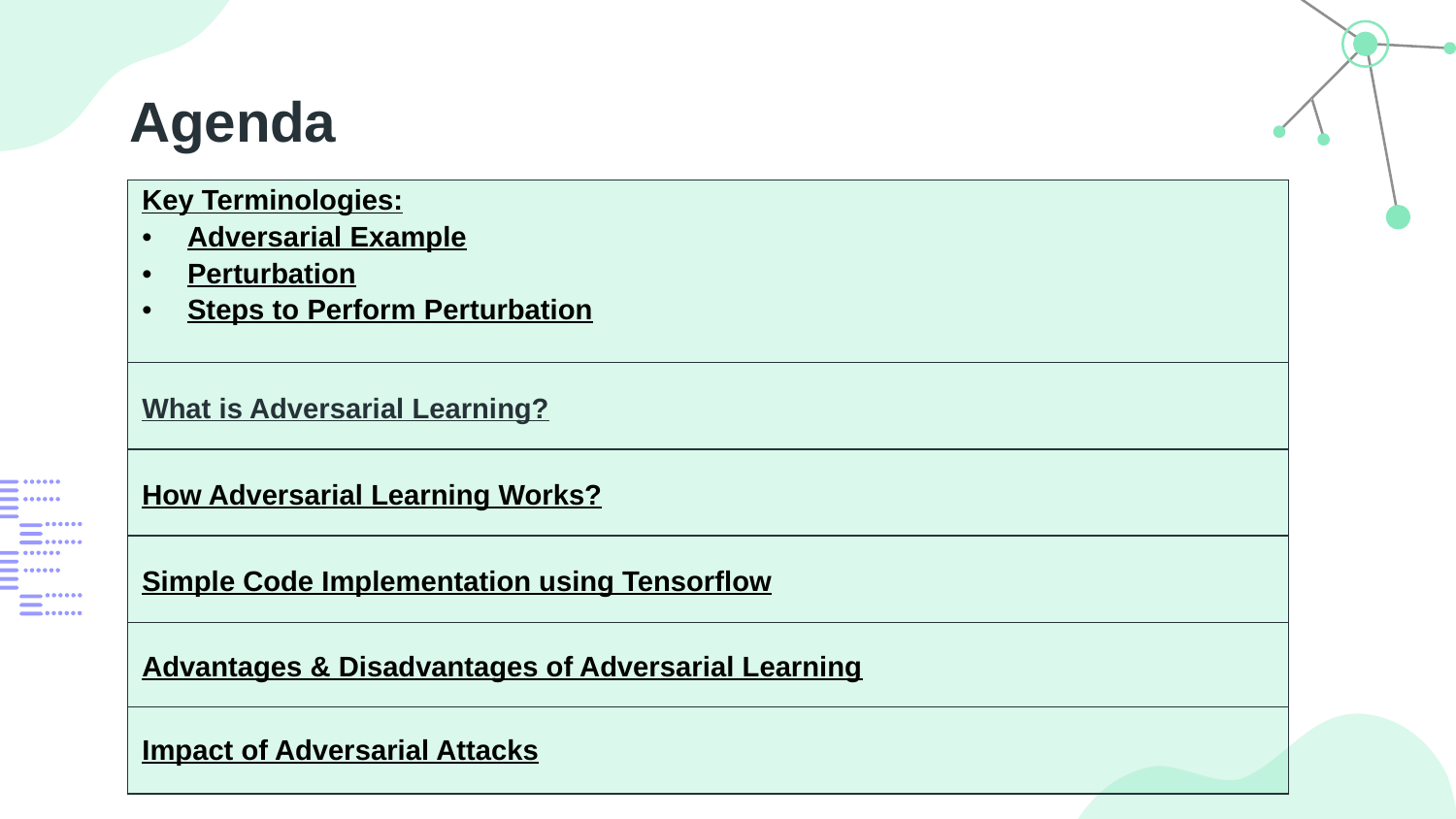

# Agenda
| Key Terminologies: Adversarial Example Perturbation Steps to Perform Perturbation |
| --- |
| What is Adversarial Learning? |
| How Adversarial Learning Works? |
| Simple Code Implementation using Tensorflow |
| Advantages & Disadvantages of Adversarial Learning |
| Impact of Adversarial Attacks |